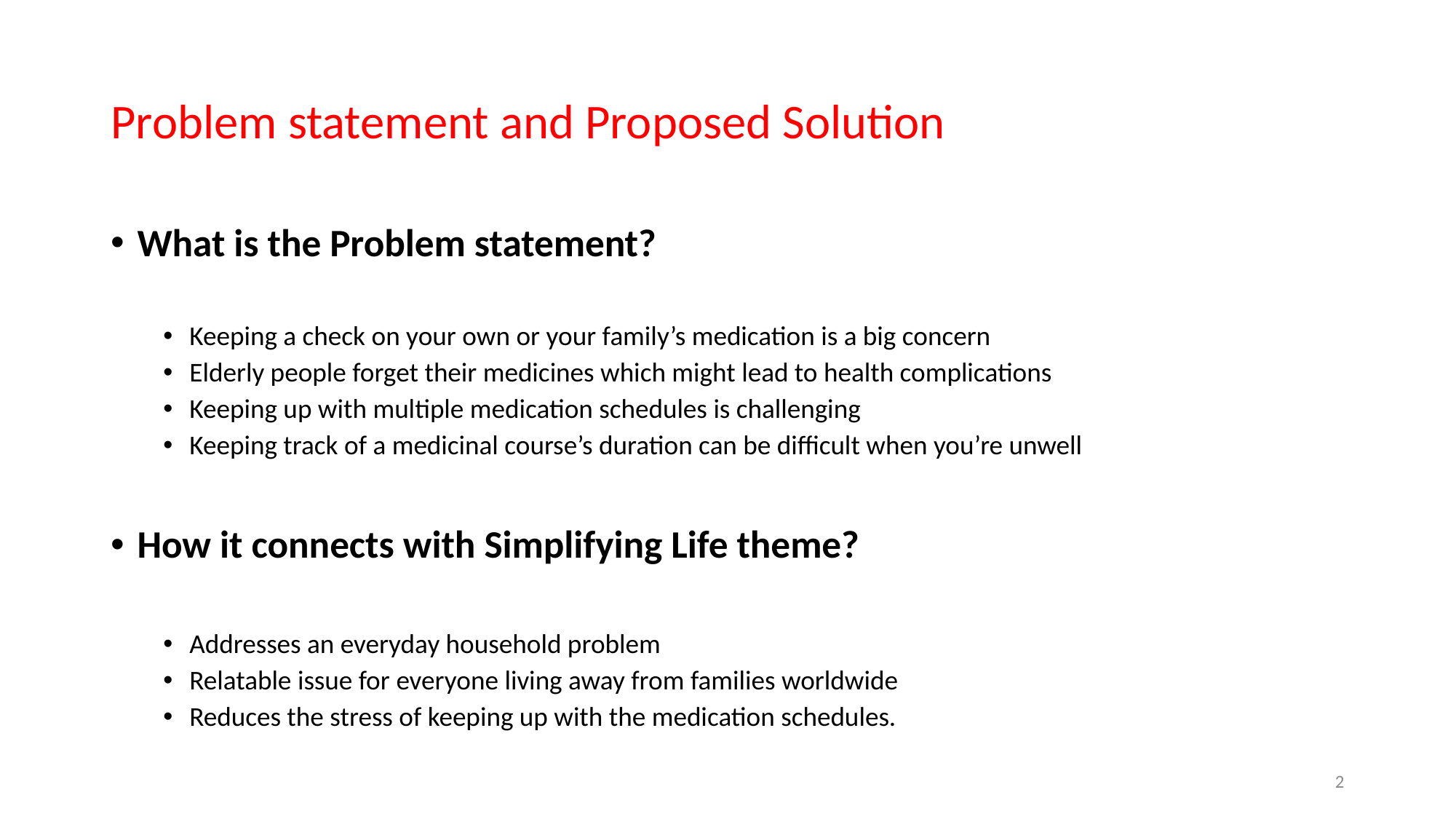

# Problem statement and Proposed Solution
What is the Problem statement?

Keeping a check on your own or your family’s medication is a big concern
Elderly people forget their medicines which might lead to health complications
Keeping up with multiple medication schedules is challenging
Keeping track of a medicinal course’s duration can be difficult when you’re unwell

How it connects with Simplifying Life theme?

Addresses an everyday household problem
Relatable issue for everyone living away from families worldwide
Reduces the stress of keeping up with the medication schedules.
2